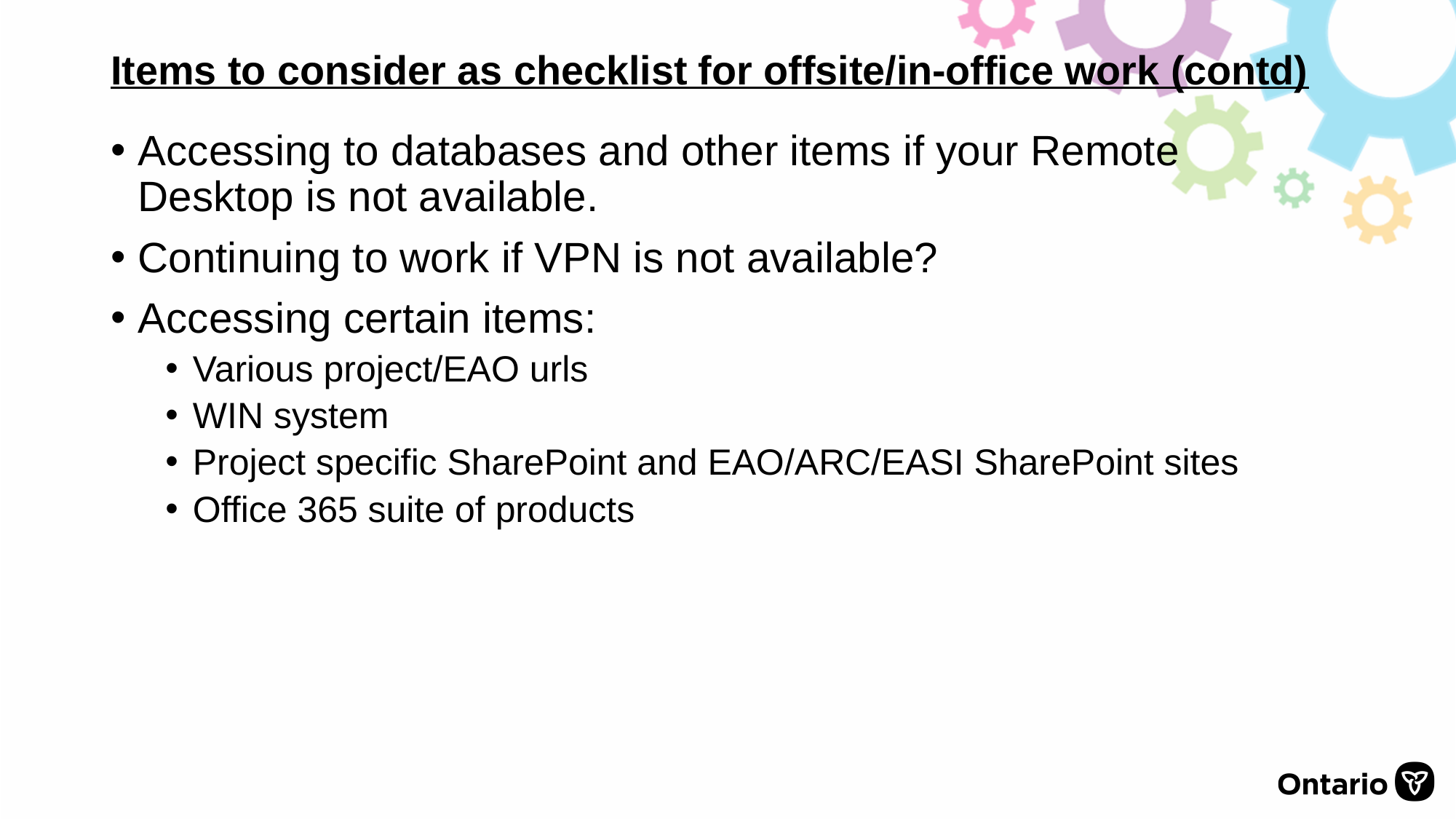

# Items to consider as checklist for offsite/in-office work (contd)
Accessing to databases and other items if your Remote Desktop is not available.
Continuing to work if VPN is not available?
Accessing certain items:
Various project/EAO urls
WIN system
Project specific SharePoint and EAO/ARC/EASI SharePoint sites
Office 365 suite of products